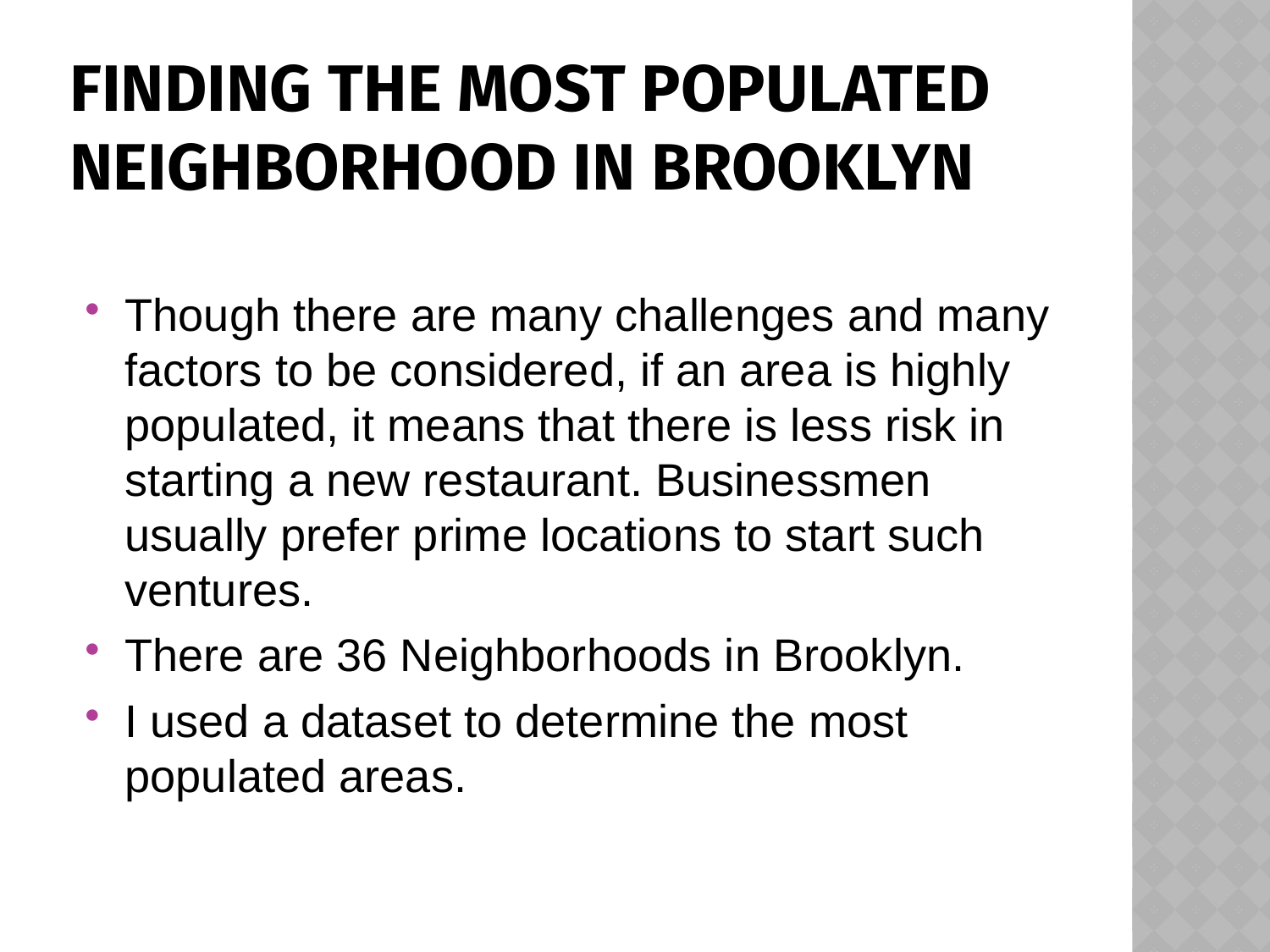

# Finding the most populated neighborhood in brooklyn
Though there are many challenges and many factors to be considered, if an area is highly populated, it means that there is less risk in starting a new restaurant. Businessmen usually prefer prime locations to start such ventures.
There are 36 Neighborhoods in Brooklyn.
I used a dataset to determine the most populated areas.